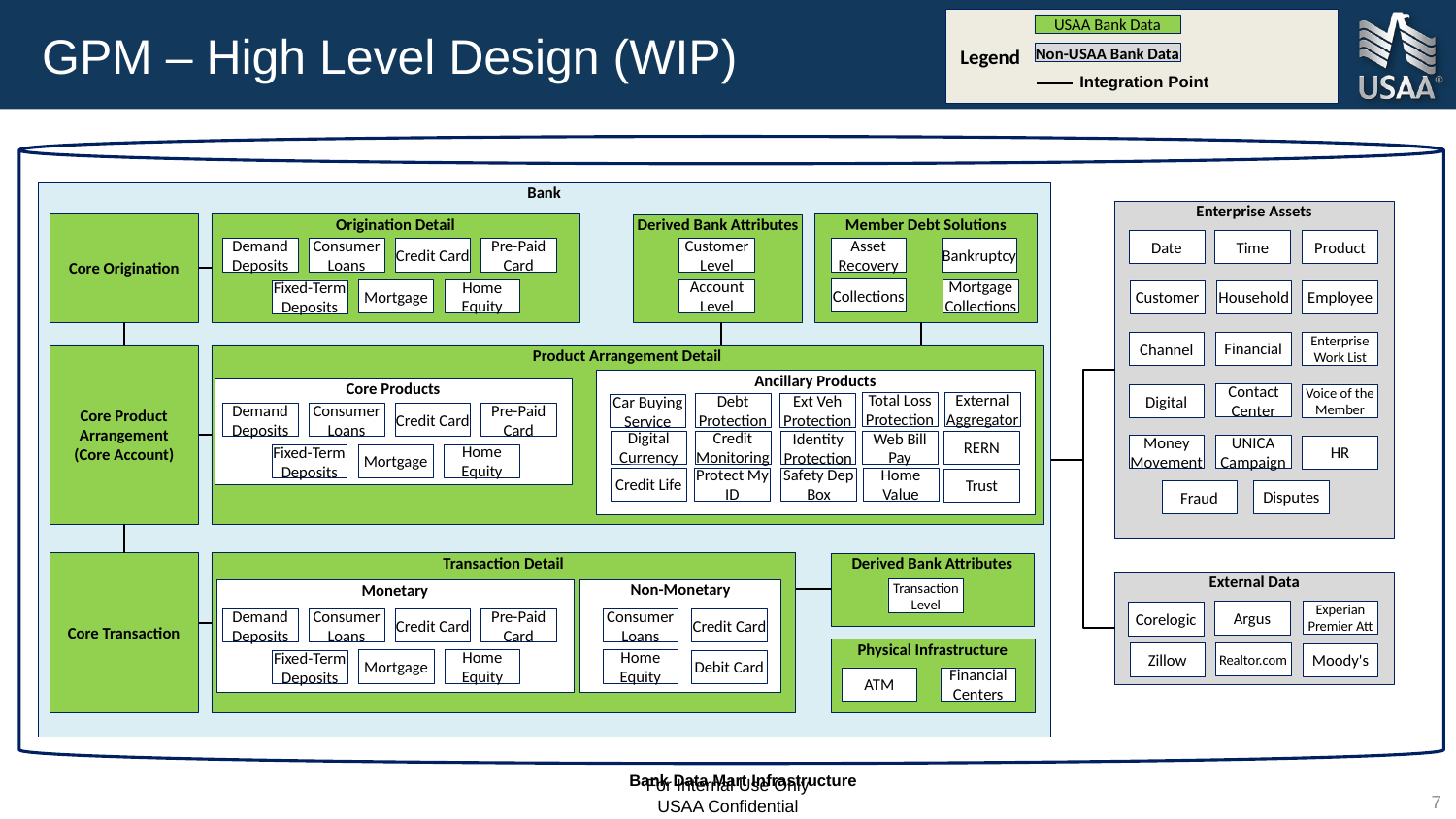

# GPM – High Level Design (WIP)
Legend
USAA Bank Data
Non-USAA Bank Data
Integration Point

Bank
Enterprise Assets
Core Origination
Origination Detail
Member Debt Solutions
Derived Bank Attributes
Date
Time
Product
Demand Deposits
Consumer Loans
Credit Card
Pre-Paid Card
Customer Level
Asset Recovery
Bankruptcy
Collections
Account Level
Mortgage Collections
Mortgage
Home Equity
Employee
Fixed-Term Deposits
Customer
Household
Financial
Enterprise Work List
Channel
Core Product Arrangement
(Core Account)
Product Arrangement Detail
Ancillary Products
Core Products
Contact Center
Voice of the Member
Digital
External Aggregator
Total Loss Protection
Ext Veh Protection
Debt Protection
Car Buying Service
Demand Deposits
Consumer Loans
Credit Card
Pre-Paid Card
Digital Currency
Credit Monitoring
RERN
Web Bill Pay
Identity Protection
Money Movement
UNICA Campaign
HR
Mortgage
Home Equity
Fixed-Term Deposits
Credit Life
Protect My ID
Safety Dep Box
Home Value
Trust
Disputes
Fraud
Core Transaction
Transaction Detail
Derived Bank Attributes
External Data
Transaction Level
Non-Monetary
Monetary
Experian Premier Att
Argus
Corelogic
Demand Deposits
Consumer Loans
Credit Card
Consumer Loans
Credit Card
Pre-Paid Card
Physical Infrastructure
Realtor.com
Zillow
Moody's
Mortgage
Home Equity
Home Equity
Debit Card
Fixed-Term Deposits
Financial Centers
ATM
Bank Data Mart Infrastructure
7